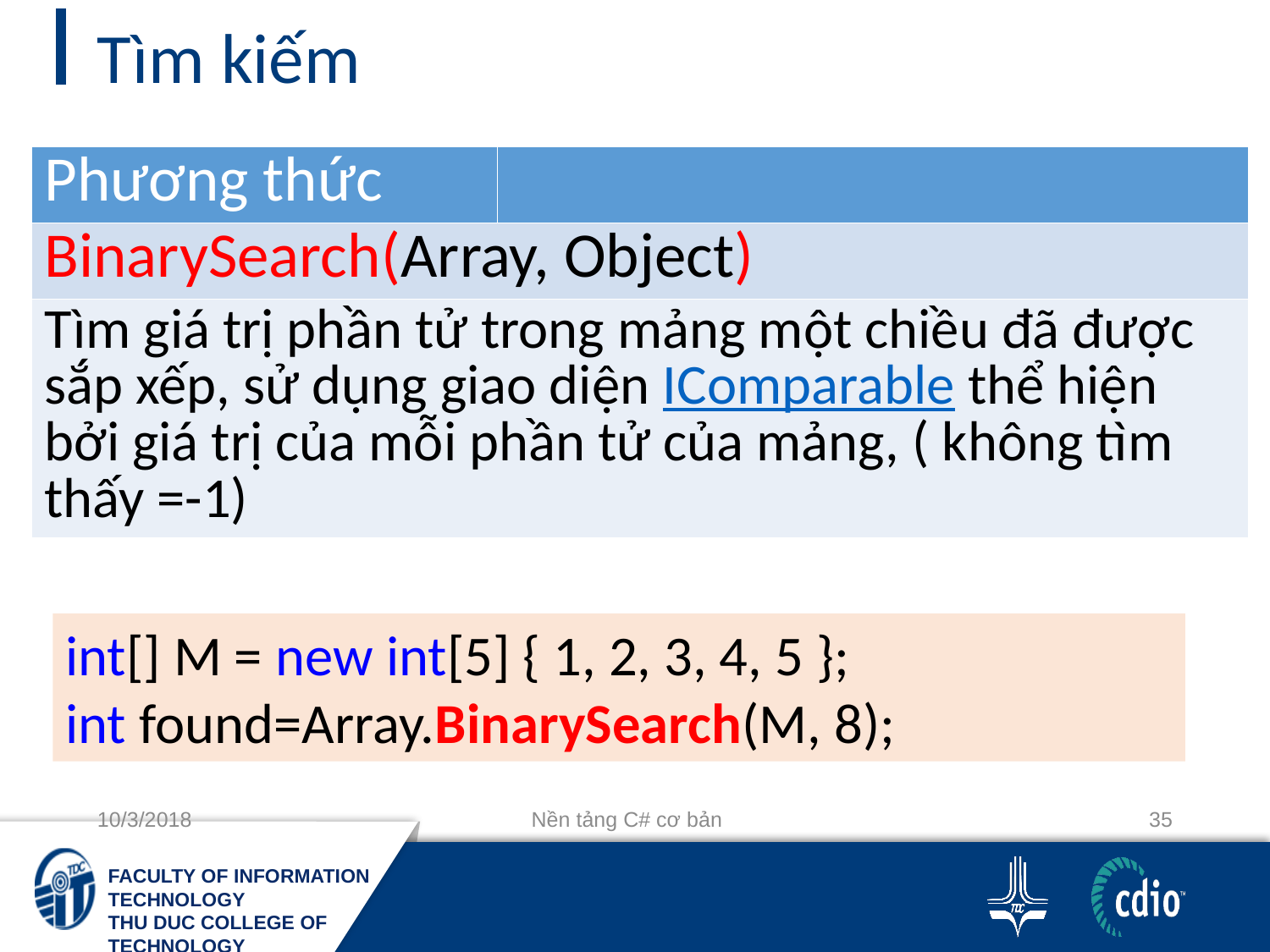

# Tìm kiếm
| Phương thức |  |
| --- | --- |
| BinarySearch(Array, Object) |  |
| Tìm giá trị phần tử trong mảng một chiều đã được sắp xếp, sử dụng giao diện IComparable thể hiện bởi giá trị của mỗi phần tử của mảng, ( không tìm thấy =-1) |  |
int[] M = new int[5] { 1, 2, 3, 4, 5 };
int found=Array.BinarySearch(M, 8);
10/3/2018
Nền tảng C# cơ bản
35